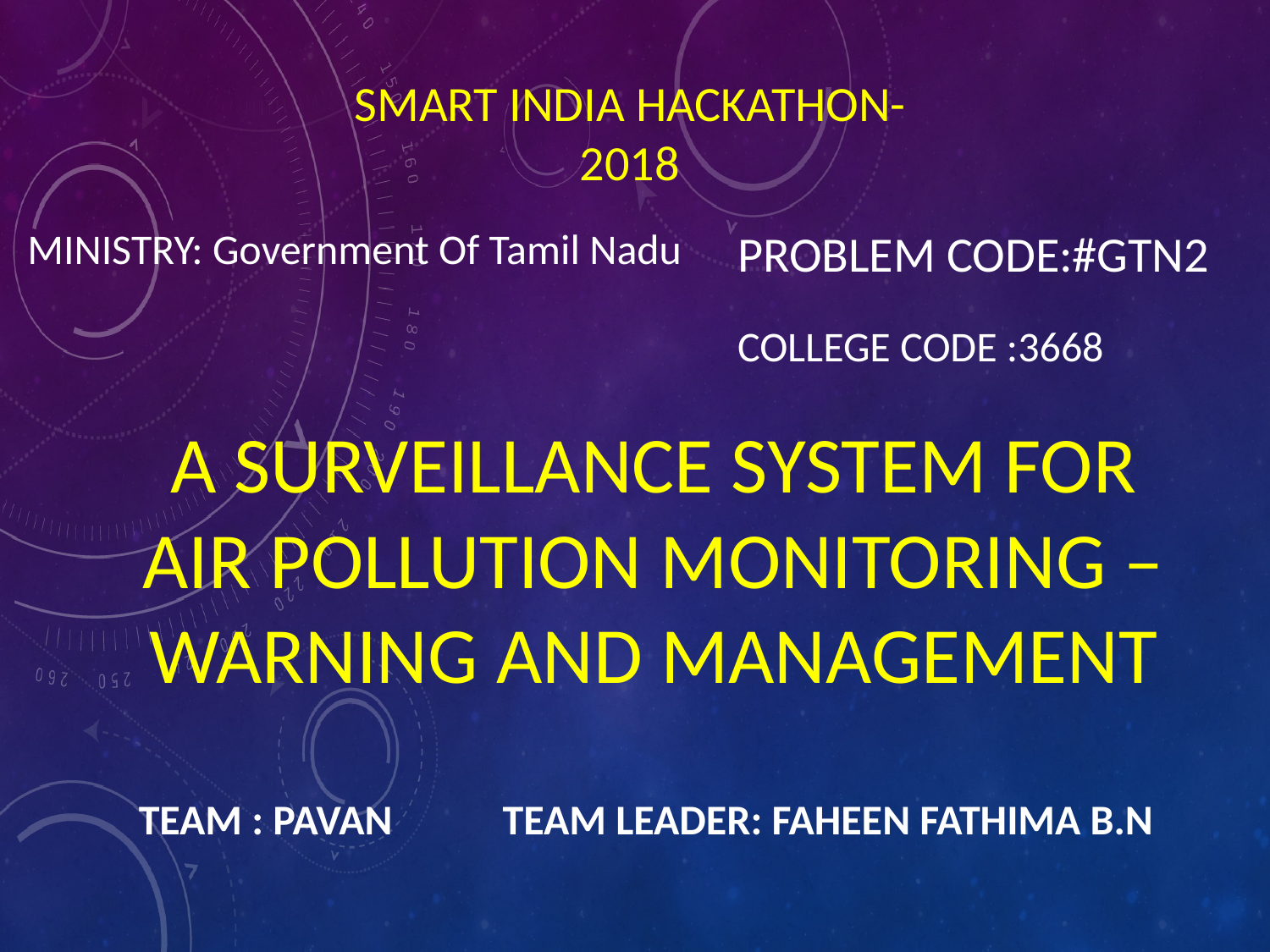

SMART INDIA HACKATHON-2018
MINISTRY: Government Of Tamil Nadu
PROBLEM CODE:#GTN2

COLLEGE CODE :3668

# A SURVEILLANCE SYSTEM FOR AIR POLLUTION MONITORING – WARNING AND MANAGEMENT
TEAM LEADER: FAHEEN FATHIMA B.N
TEAM : PAVAN